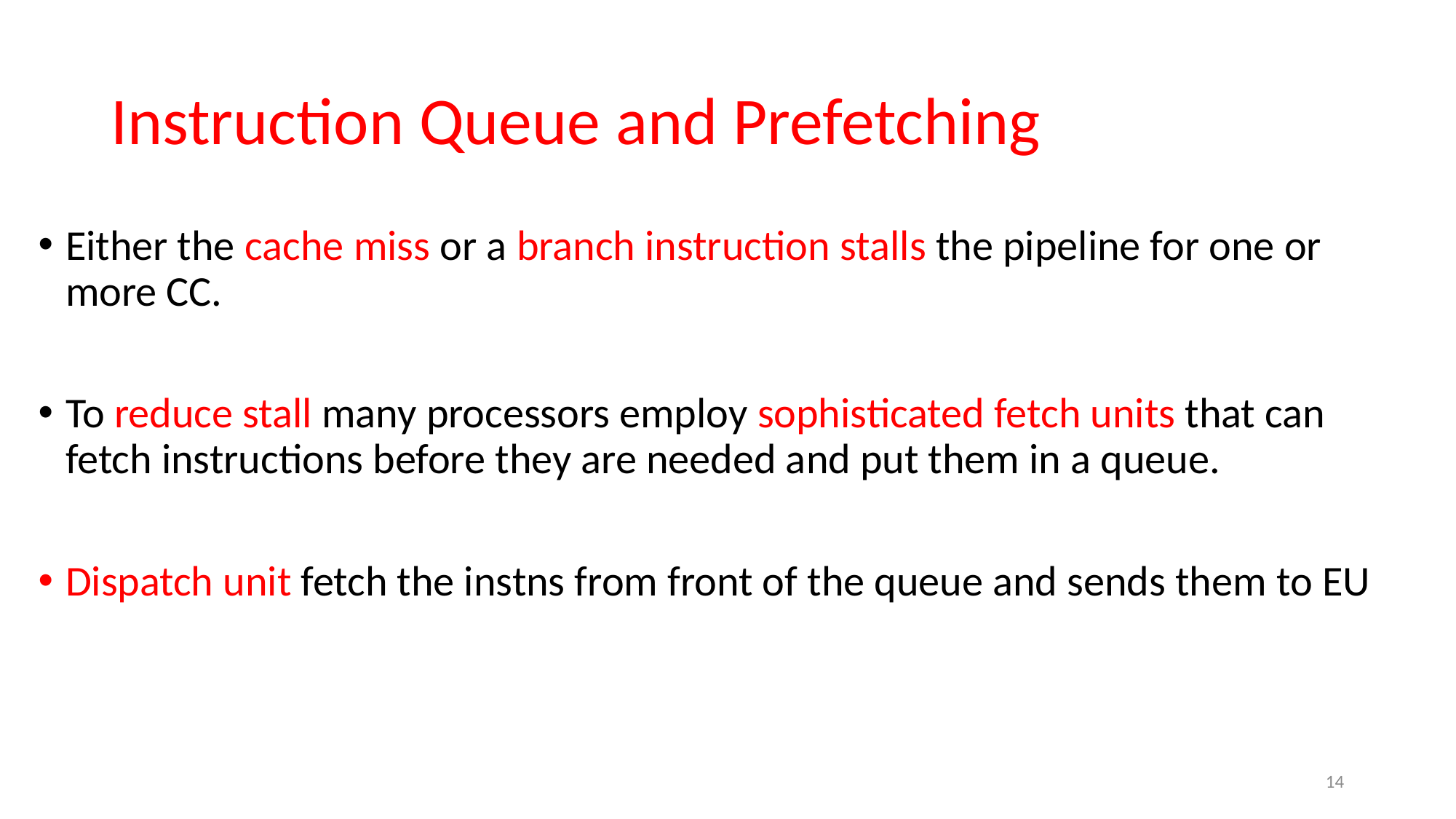

# Instruction Queue and Prefetching
Either the cache miss or a branch instruction stalls the pipeline for one or more CC.

To reduce stall many processors employ sophisticated fetch units that can fetch instructions before they are needed and put them in a queue.

Dispatch unit fetch the instns from front of the queue and sends them to EU
14